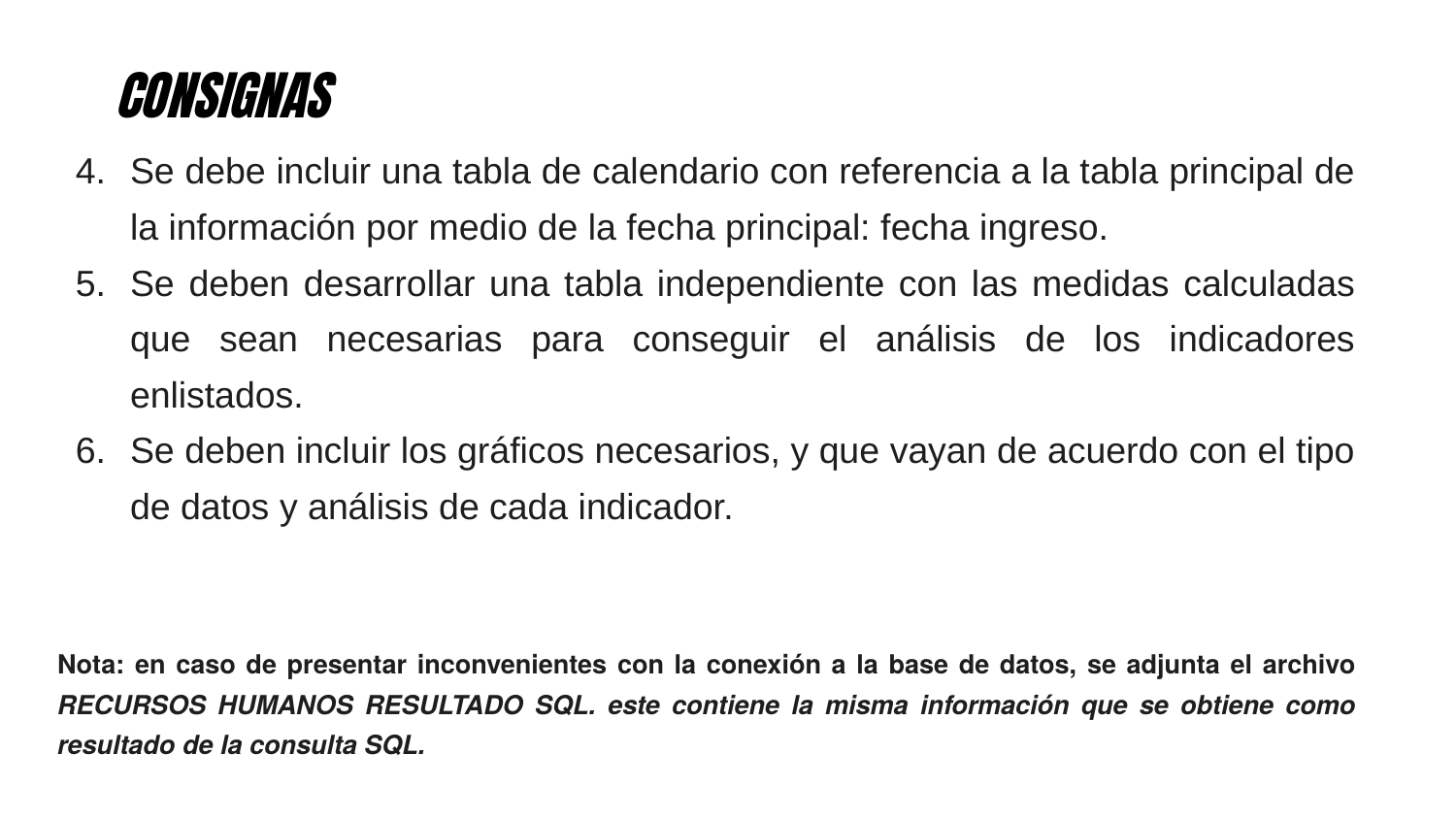

CONSIGNAS
Se debe incluir una tabla de calendario con referencia a la tabla principal de la información por medio de la fecha principal: fecha ingreso.
Se deben desarrollar una tabla independiente con las medidas calculadas que sean necesarias para conseguir el análisis de los indicadores enlistados.
Se deben incluir los gráficos necesarios, y que vayan de acuerdo con el tipo de datos y análisis de cada indicador.

Nota: en caso de presentar inconvenientes con la conexión a la base de datos, se adjunta el archivo RECURSOS HUMANOS RESULTADO SQL. este contiene la misma información que se obtiene como resultado de la consulta SQL.